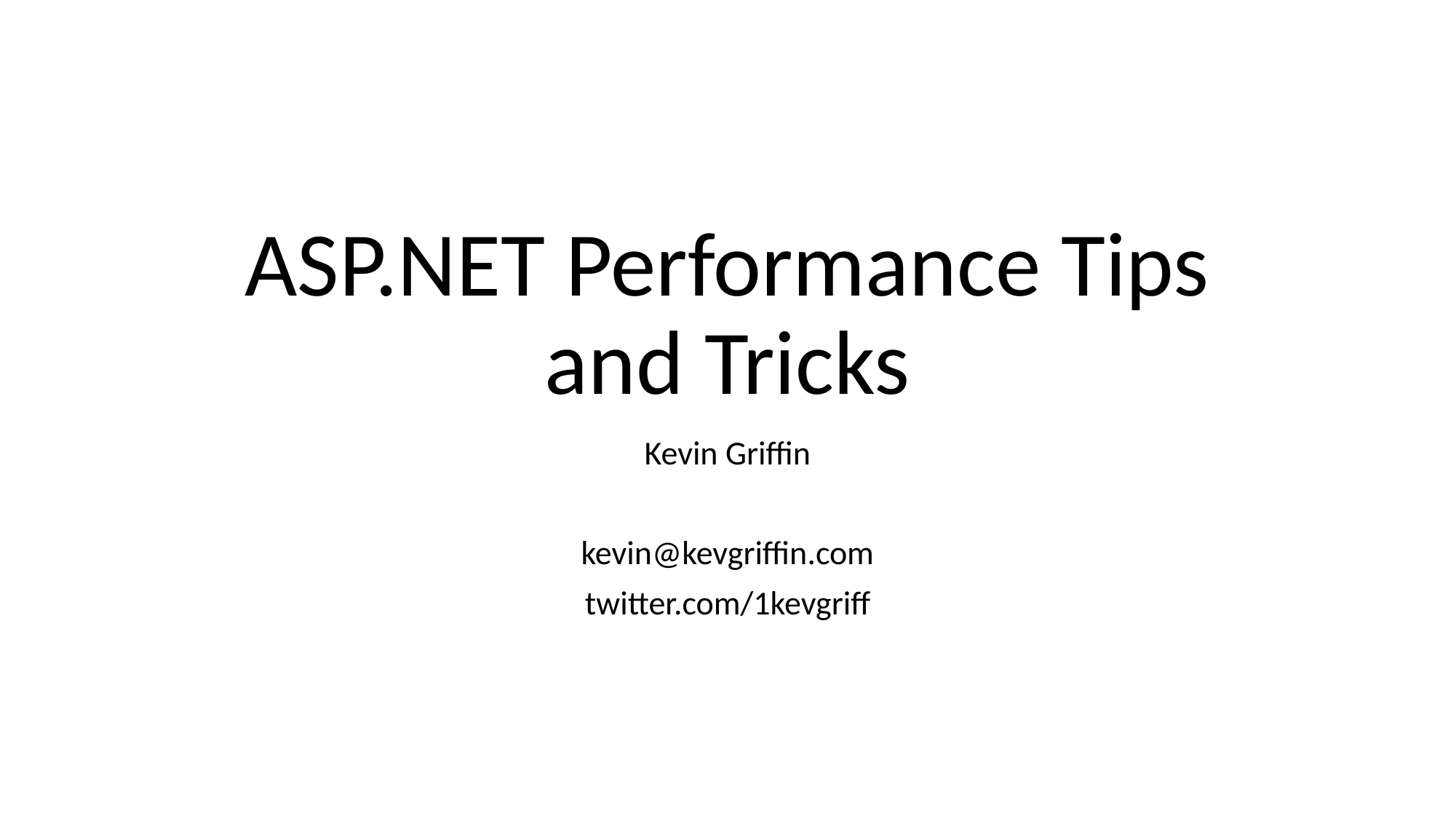

# ASP.NET Performance Tips and Tricks
Kevin Griffin

kevin@kevgriffin.com
twitter.com/1kevgriff